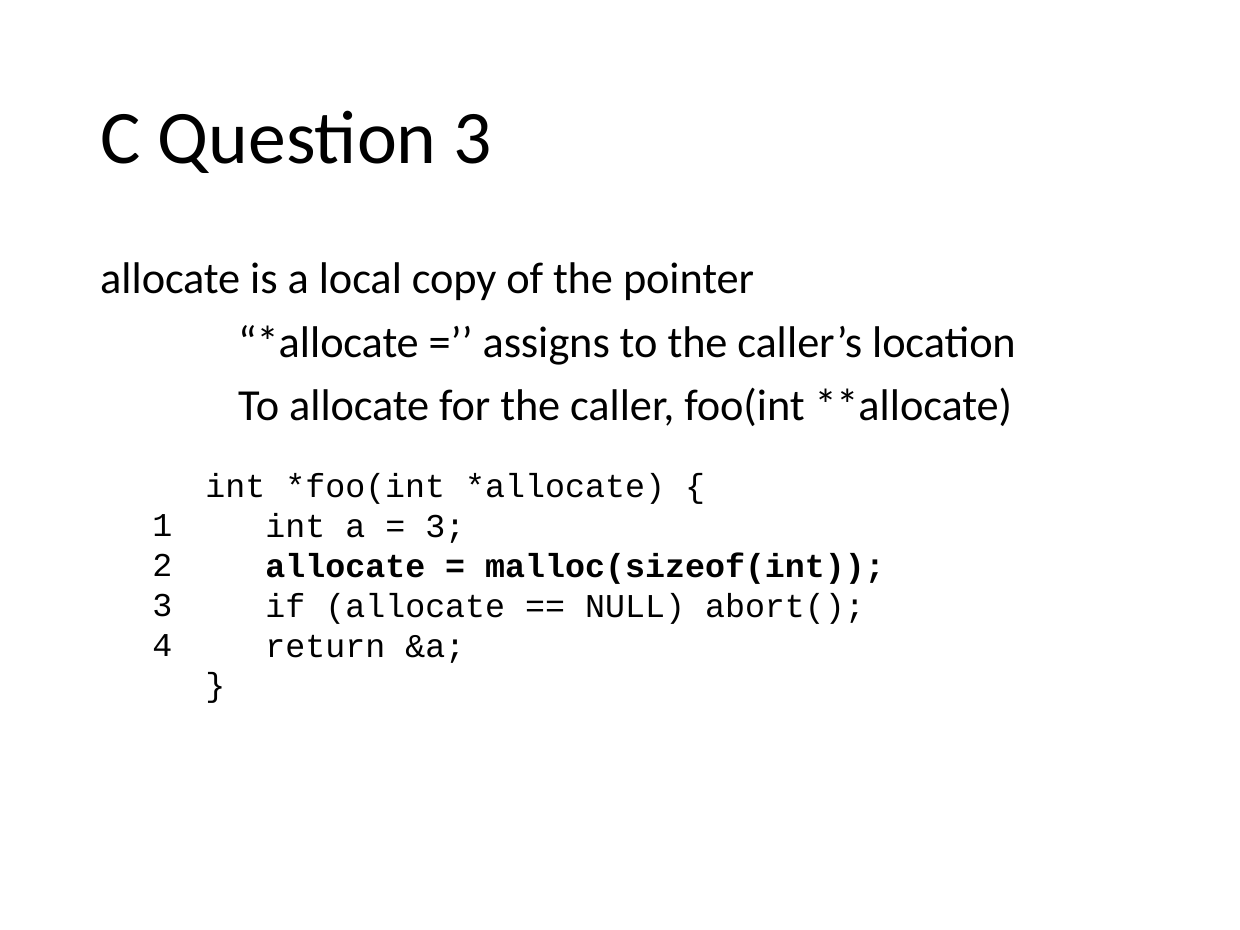

# C Question 3
allocate is a local copy of the pointer
	“*allocate =’’ assigns to the caller’s location
	To allocate for the caller, foo(int **allocate)
int *foo(int *allocate) {
   int a = 3;
   allocate = malloc(sizeof(int));
   if (allocate == NULL) abort();
   return &a;
}
1
2
3
4